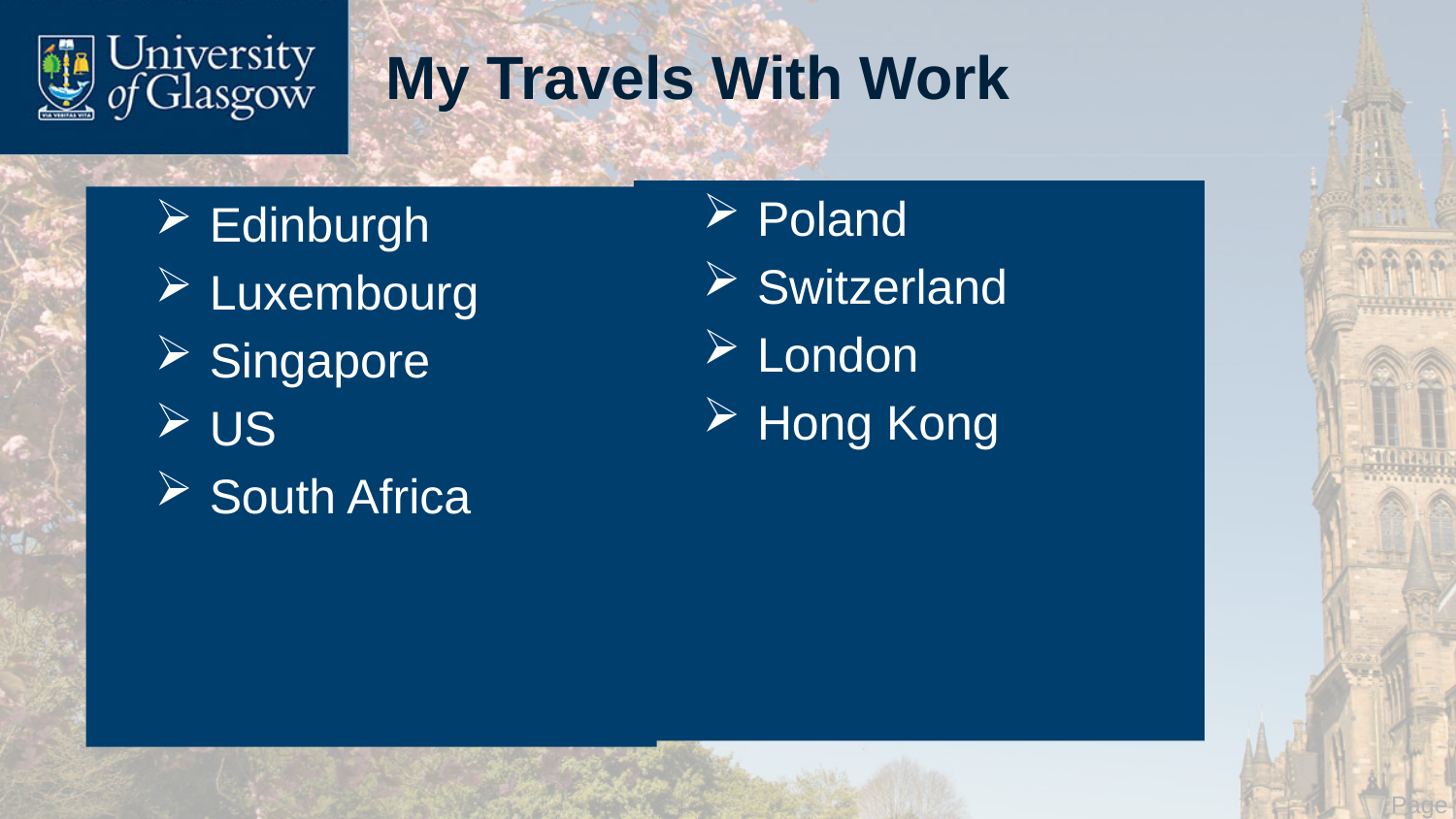

# My Travels With Work
Poland
Switzerland
London
Hong Kong
Edinburgh
Luxembourg
Singapore
US
South Africa

 Page 9